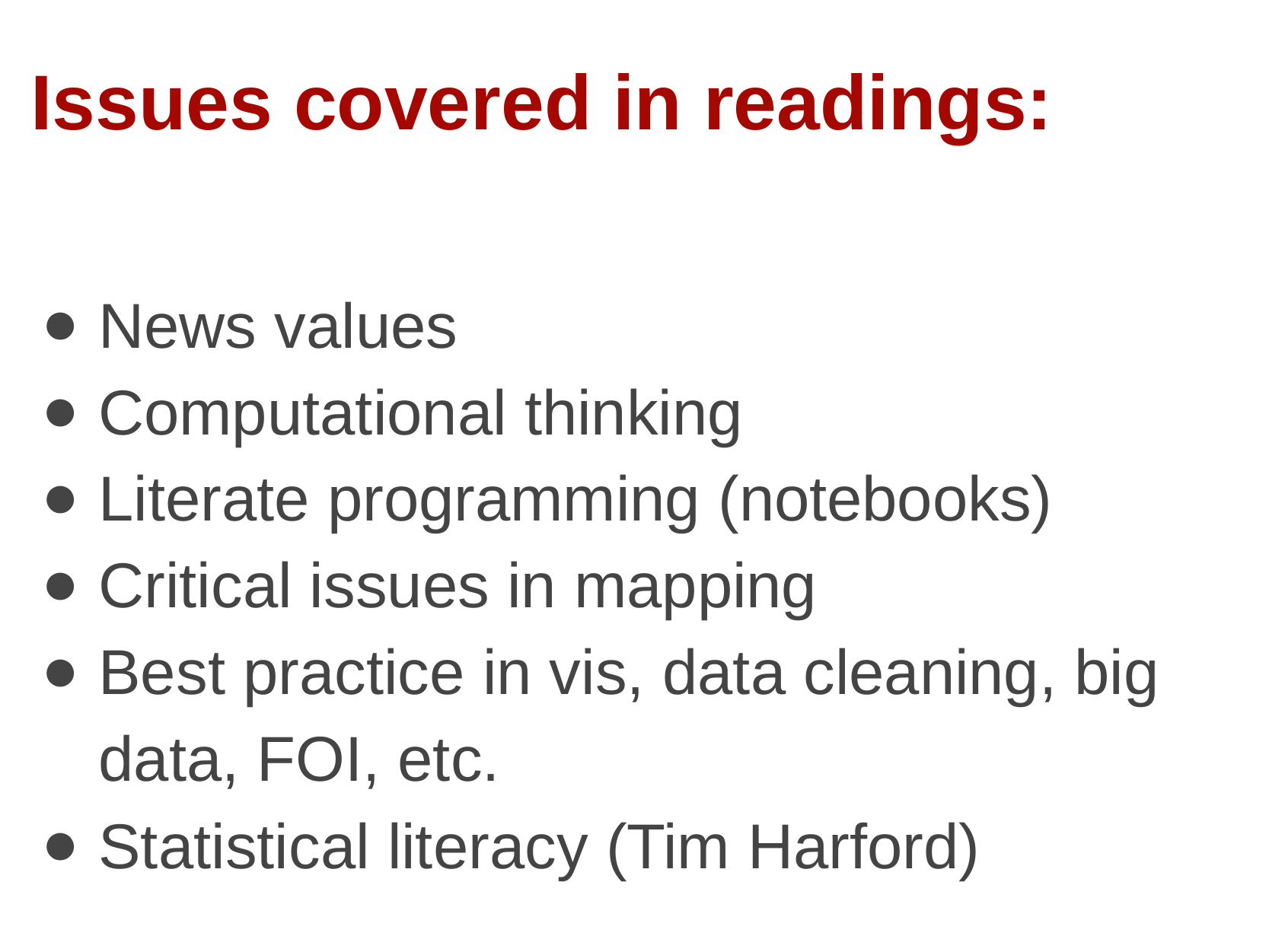

Issues covered in readings:
News values
Computational thinking
Literate programming (notebooks)
Critical issues in mapping
Best practice in vis, data cleaning, big data, FOI, etc.
Statistical literacy (Tim Harford)